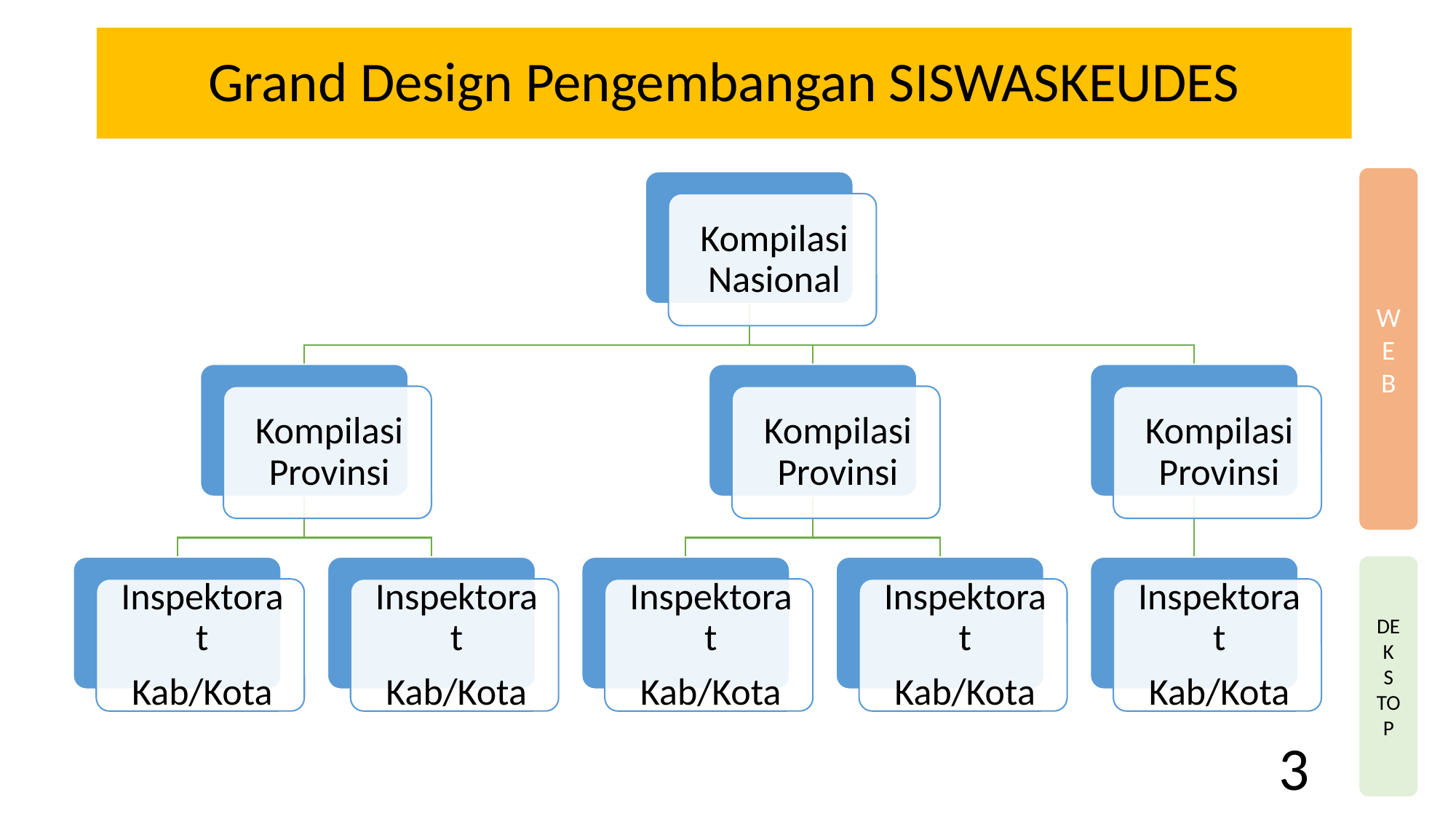

# Grand Design Pengembangan SISWASKEUDES
Kompilasi Nasional
Kompilasi Provinsi
Inspektorat
Kab/Kota
Inspektorat
Kab/Kota
Kompilasi Provinsi
Inspektorat
Kab/Kota
Inspektorat
Kab/Kota
Kompilasi Provinsi
Inspektorat
Kab/Kota
WEB
DEK S TOP
3